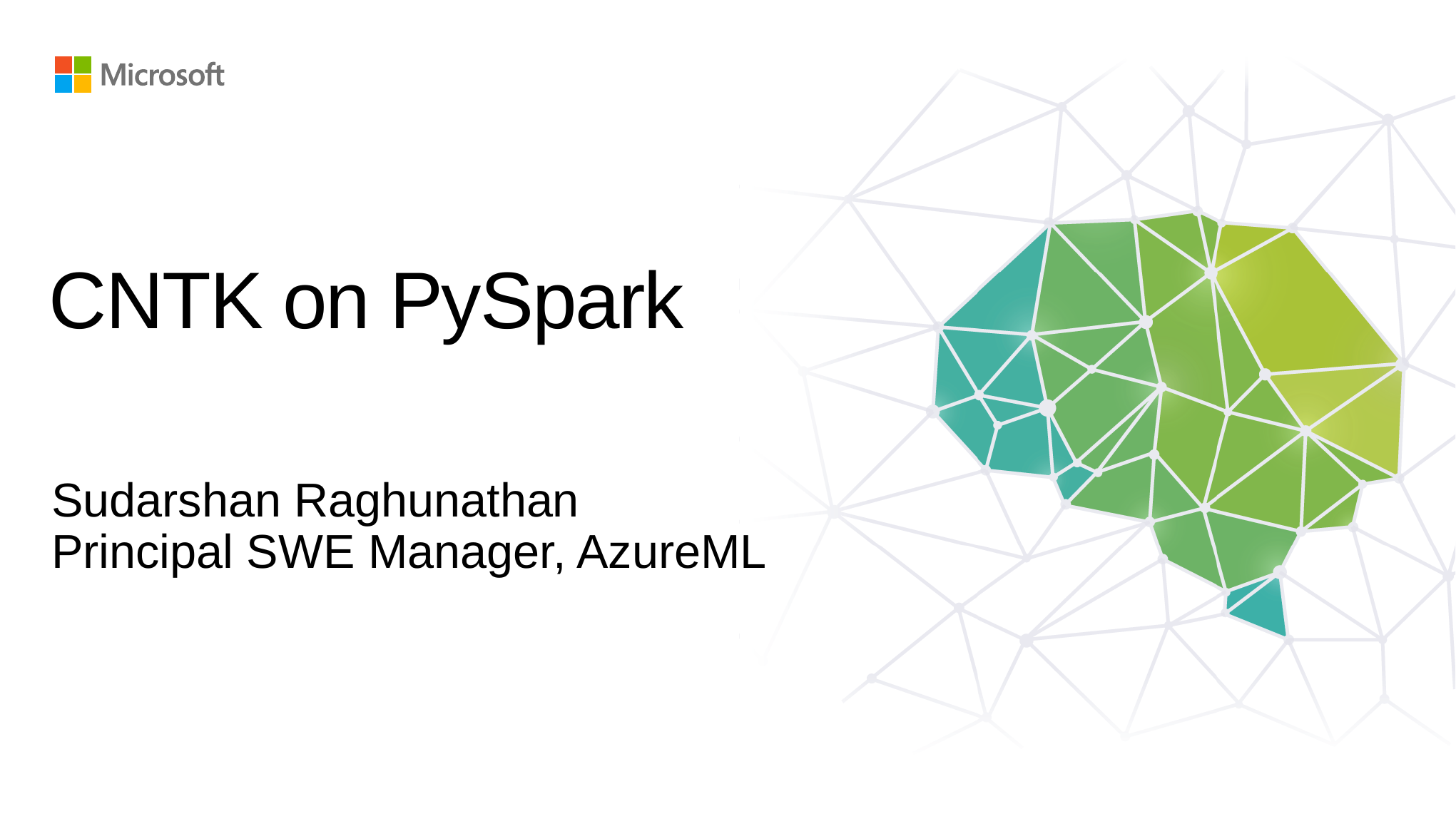

# CNTK on PySpark
Sudarshan Raghunathan
Principal SWE Manager, AzureML